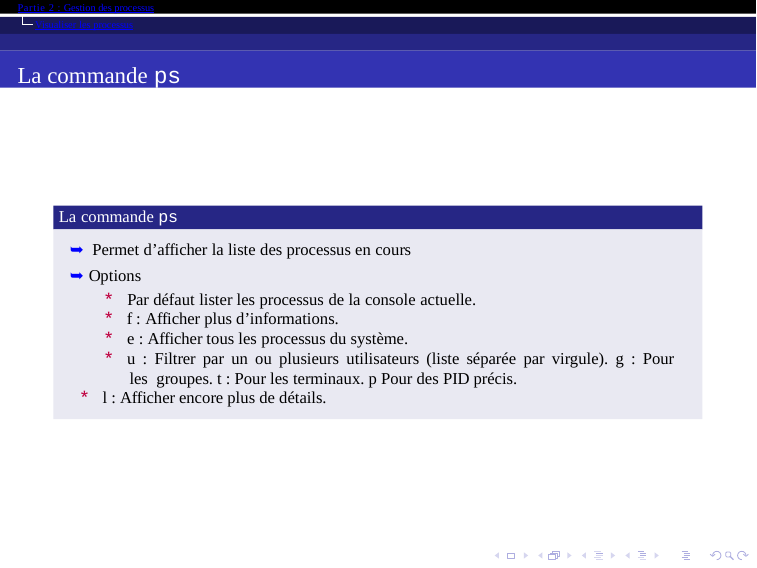

Partie 2 : Gestion des processus

Visualiser les processus

La commande ps
La commande ps
➥ Permet d’afficher la liste des processus en cours
➥ Options
* Par défaut lister les processus de la console actuelle.
* f : Afficher plus d’informations.
* e : Afficher tous les processus du système.
* u : Filtrer par un ou plusieurs utilisateurs (liste séparée par virgule). g : Pour les  groupes. t : Pour les terminaux. p Pour des PID précis.
* l : Afficher encore plus de détails.